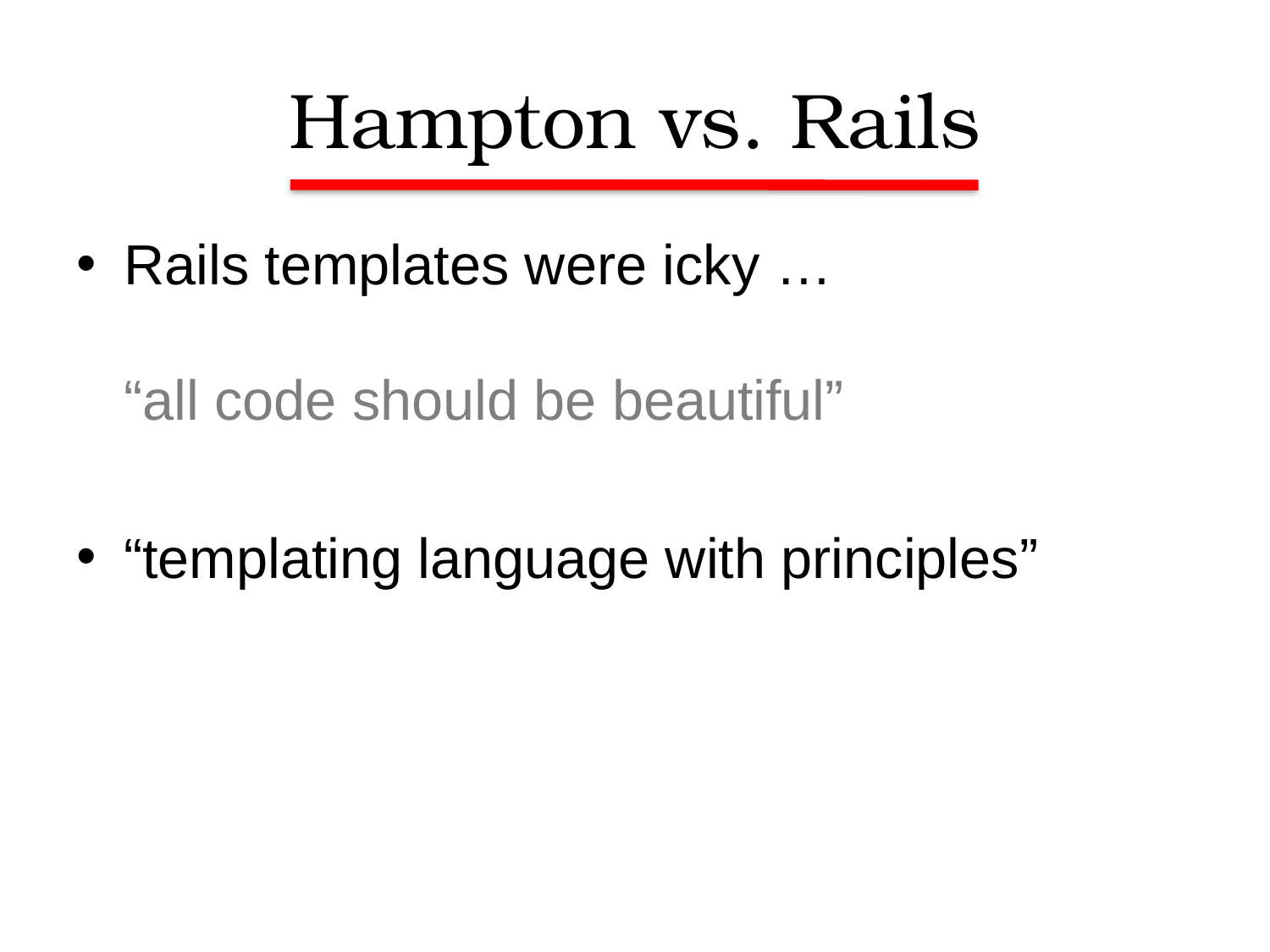

# Hampton vs. Rails
Rails templates were icky …
“all code should be beautiful”

“templating language with principles”